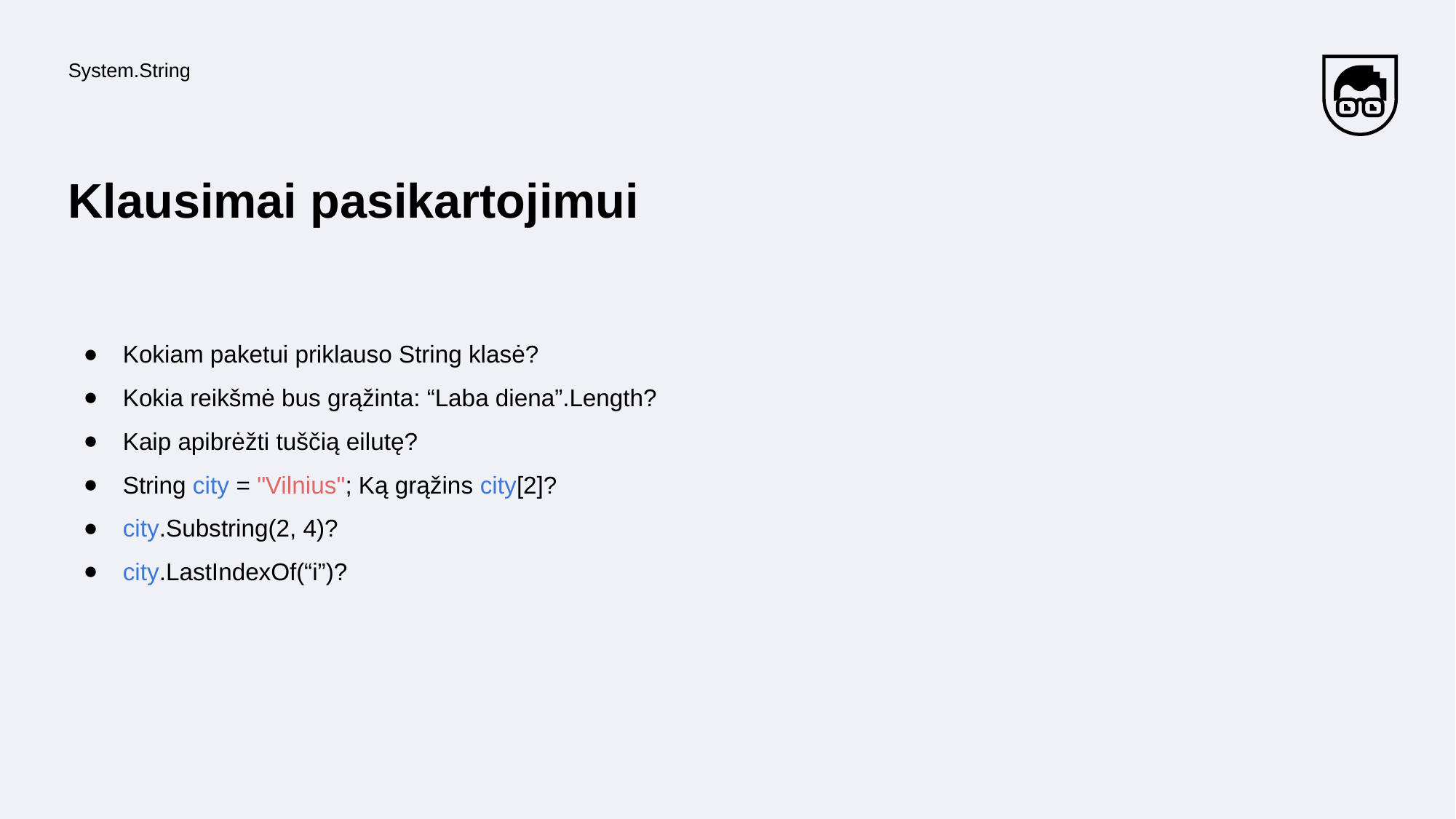

System.String
# Klausimai pasikartojimui
Kokiam paketui priklauso String klasė?
Kokia reikšmė bus grąžinta: “Laba diena”.Length?
Kaip apibrėžti tuščią eilutę?
String city = "Vilnius"; Ką grąžins city[2]?
city.Substring(2, 4)?
city.LastIndexOf(“i”)?